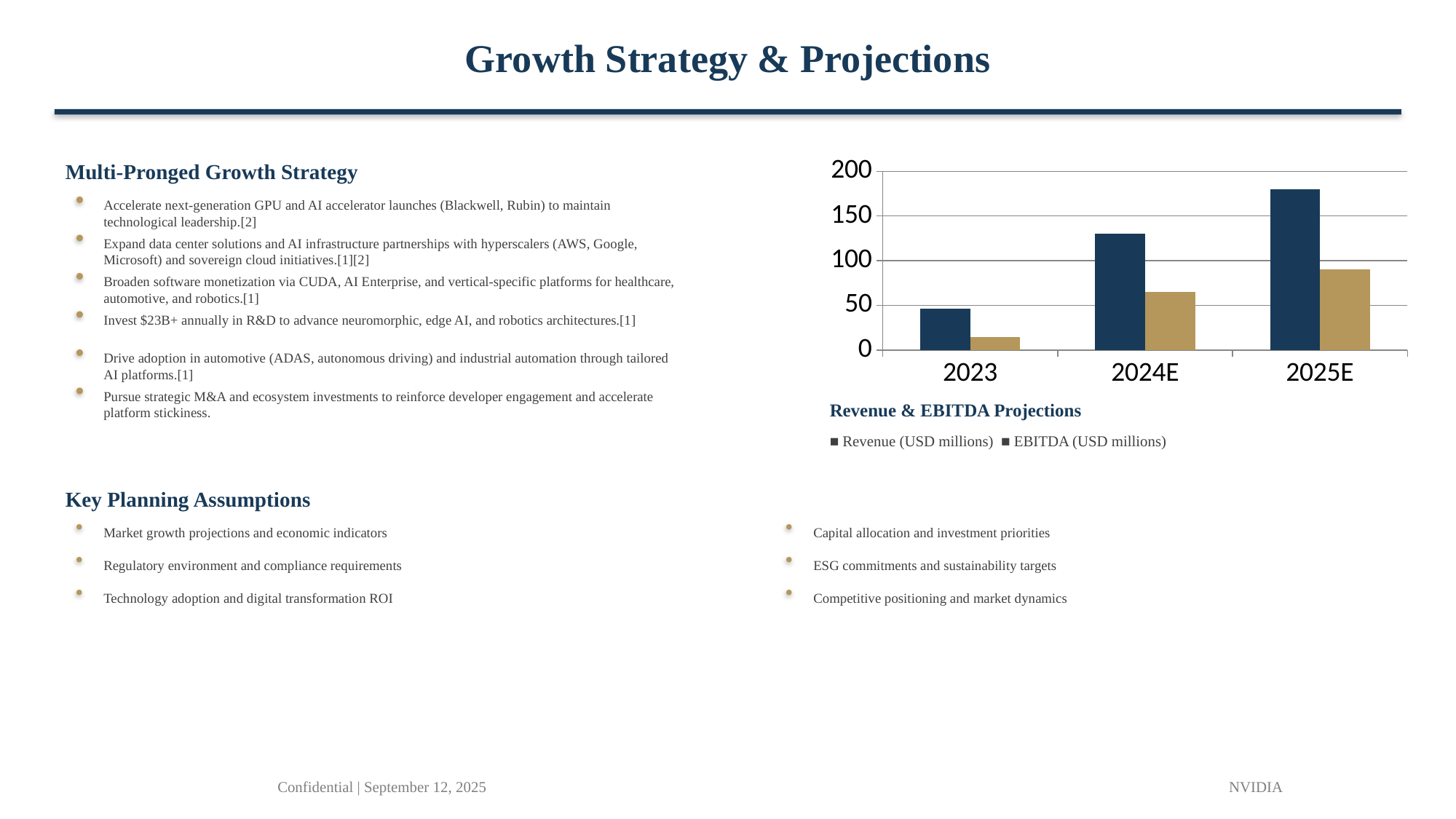

Growth Strategy & Projections

Multi-Pronged Growth Strategy

### Chart

| Category | Revenue (USD millions) | EBITDA (USD millions) |
|---|---|---|
| 2023 | 46.0 | 15.0 |
| 2024E | 130.5 | 65.0 |
| 2025E | 180.0 | 90.0 |
Accelerate next-generation GPU and AI accelerator launches (Blackwell, Rubin) to maintain technological leadership.[2]

Expand data center solutions and AI infrastructure partnerships with hyperscalers (AWS, Google, Microsoft) and sovereign cloud initiatives.[1][2]

Broaden software monetization via CUDA, AI Enterprise, and vertical-specific platforms for healthcare, automotive, and robotics.[1]

Invest $23B+ annually in R&D to advance neuromorphic, edge AI, and robotics architectures.[1]

Drive adoption in automotive (ADAS, autonomous driving) and industrial automation through tailored AI platforms.[1]

Pursue strategic M&A and ecosystem investments to reinforce developer engagement and accelerate platform stickiness.

Revenue & EBITDA Projections
■ Revenue (USD millions)  ■ EBITDA (USD millions)
Key Planning Assumptions
Market growth projections and economic indicators
Capital allocation and investment priorities

Regulatory environment and compliance requirements
ESG commitments and sustainability targets

Technology adoption and digital transformation ROI
Competitive positioning and market dynamics

Confidential | September 12, 2025
NVIDIA